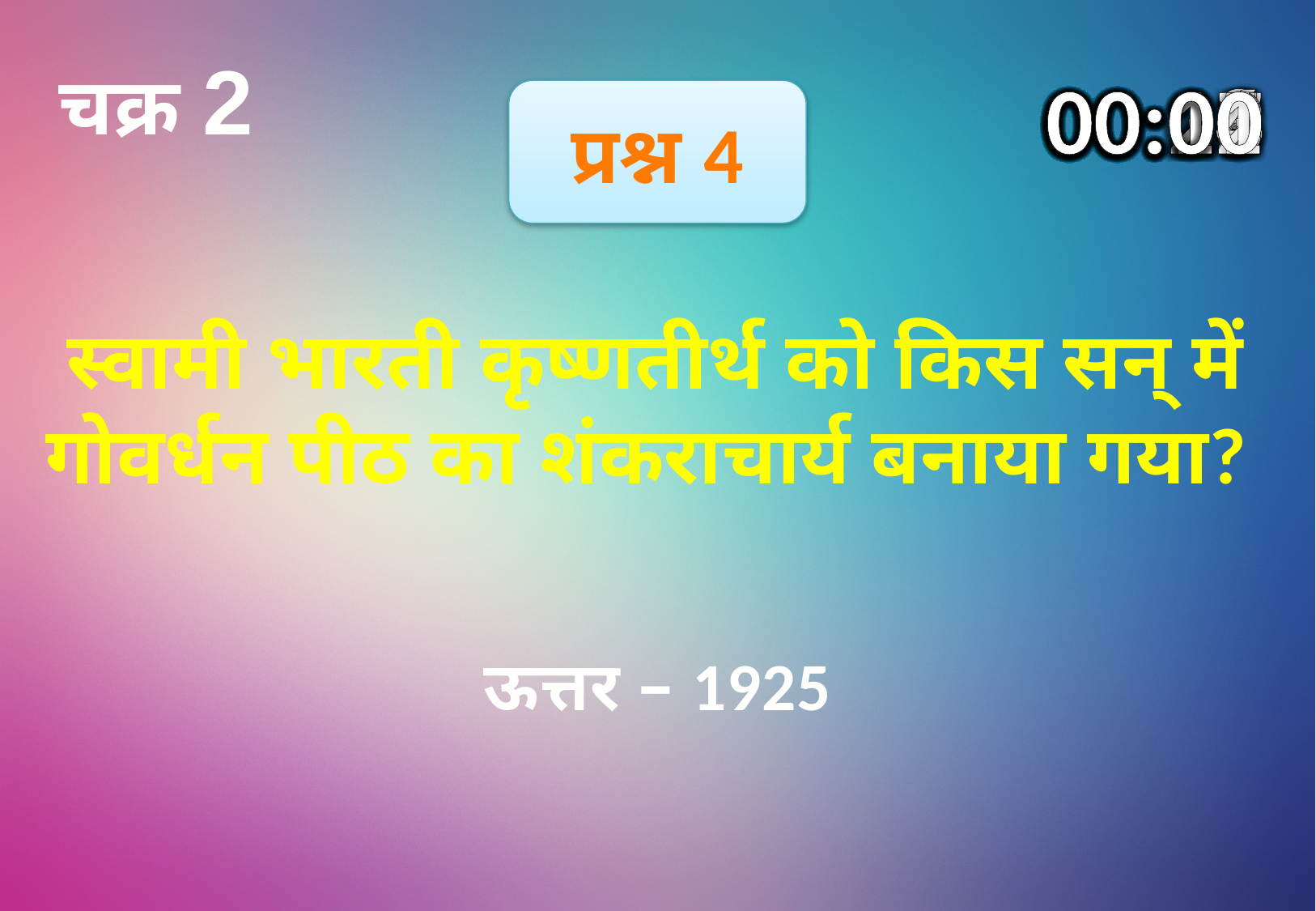

चक्र 2
00:30
00:29
00:28
00:27
00:26
00:25
00:24
00:23
00:22
00:21
00:20
00:19
00:18
00:17
00:16
00:15
00:14
00:13
00:12
00:11
00:10
00:09
00:08
00:07
00:06
00:05
00:04
00:03
00:02
00:01
00:00
प्रश्न 4
# स्वामी भारती कृष्णतीर्थ को किस सन् में गोवर्धन पीठ का शंकराचार्य बनाया गया?
ऊत्तर – 1925